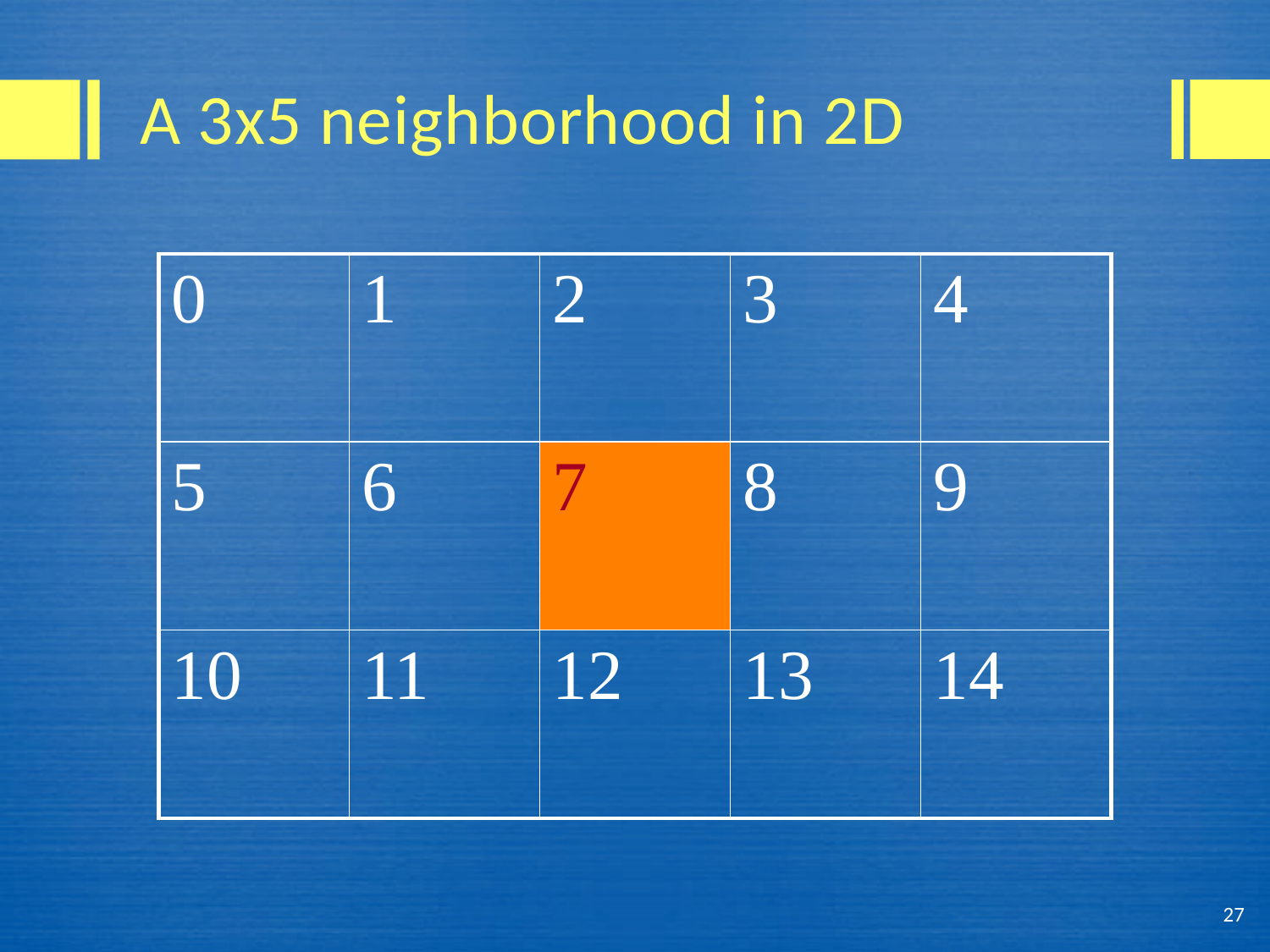

# A 3x5 neighborhood in 2D
| 0 | 1 | 2 | 3 | 4 |
| --- | --- | --- | --- | --- |
| 5 | 6 | 7 | 8 | 9 |
| 10 | 11 | 12 | 13 | 14 |
27